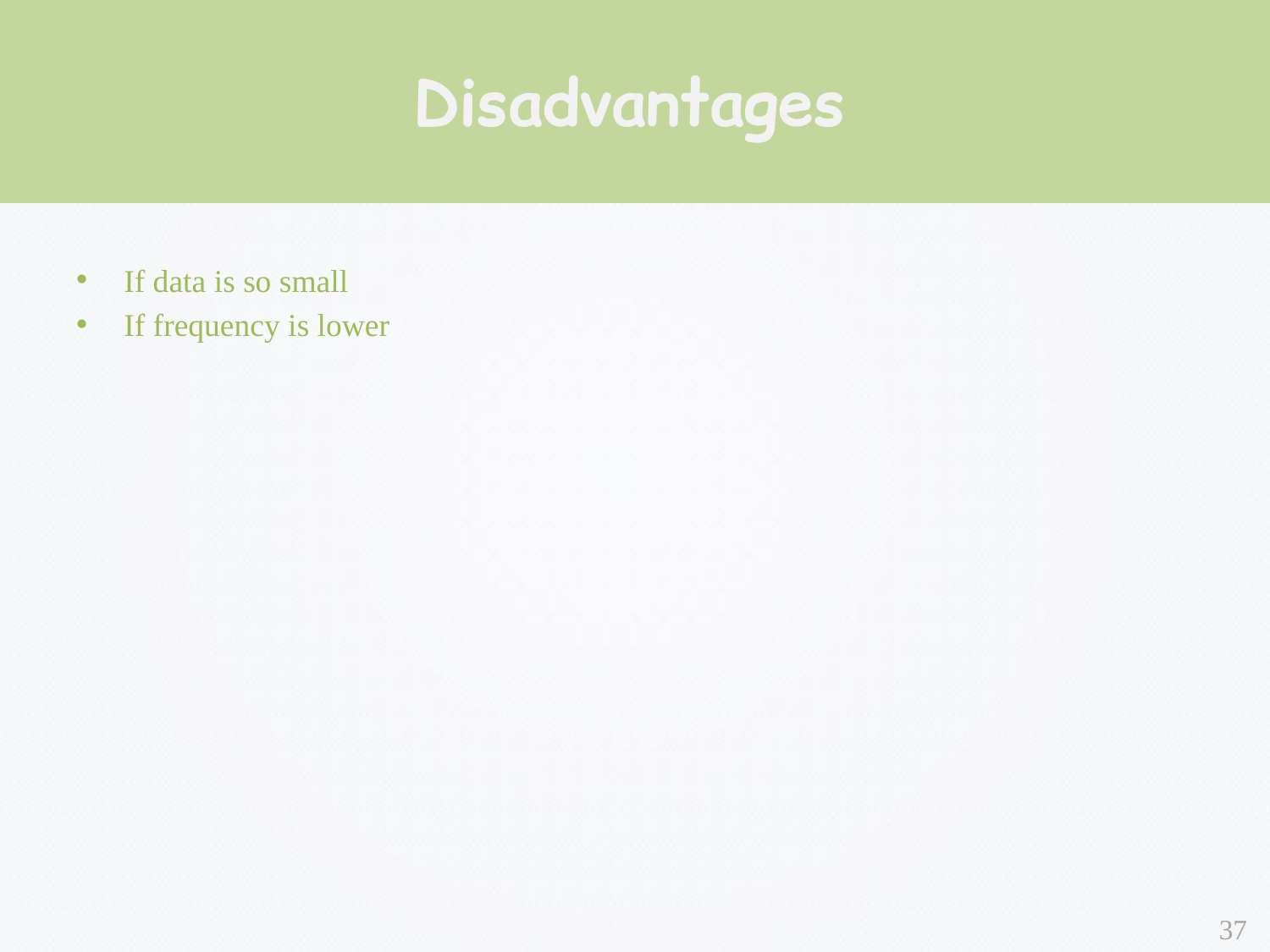

Disadvantages
If data is so small
If frequency is lower